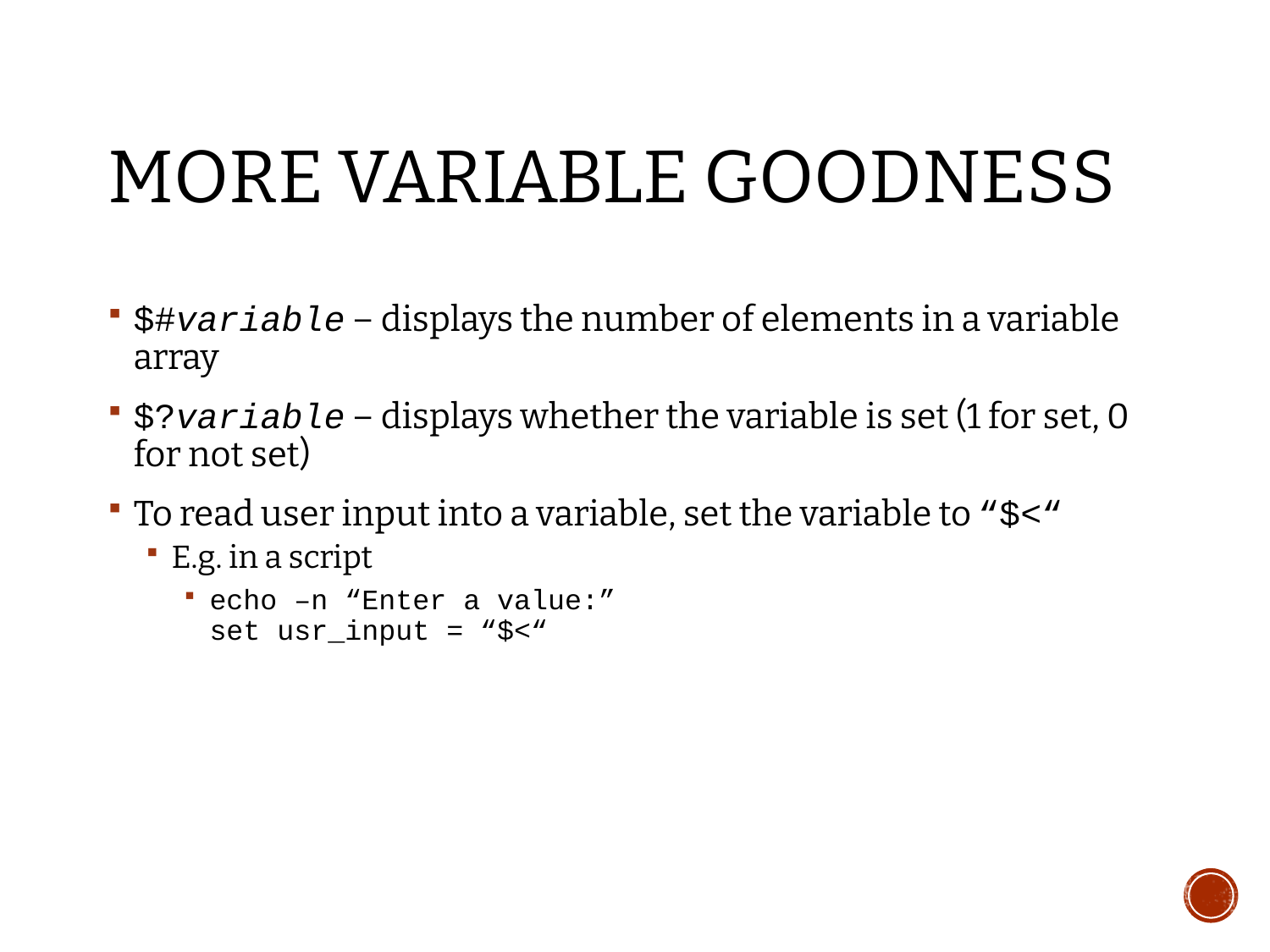

# More variable goodness
$#variable – displays the number of elements in a variable array
$?variable – displays whether the variable is set (1 for set, 0 for not set)
To read user input into a variable, set the variable to “$<“
E.g. in a script
echo –n “Enter a value:”
set usr_input = “$<“